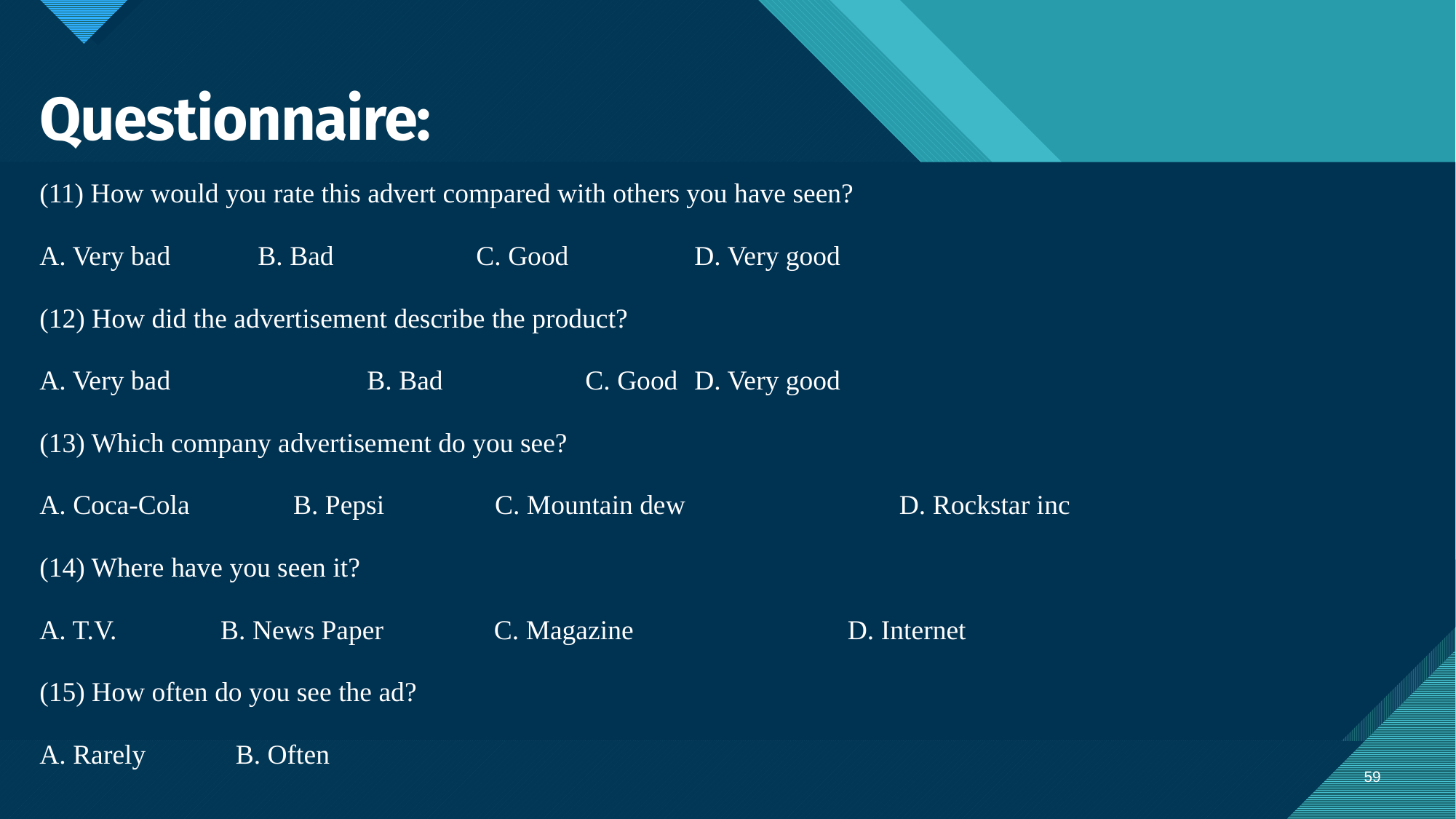

# Questionnaire:
(11) How would you rate this advert compared with others you have seen?
A. Very bad	B. Bad		C. Good		D. Very good
(12) How did the advertisement describe the product?
A. Very bad		B. Bad		C. Good	D. Very good
(13) Which company advertisement do you see?
A. Coca-Cola               B. Pepsi                C. Mountain dew                               D. Rockstar inc
(14) Where have you seen it?
A. T.V.               B. News Paper                C. Magazine                               D. Internet
(15) How often do you see the ad?
A. Rarely             B. Often
59